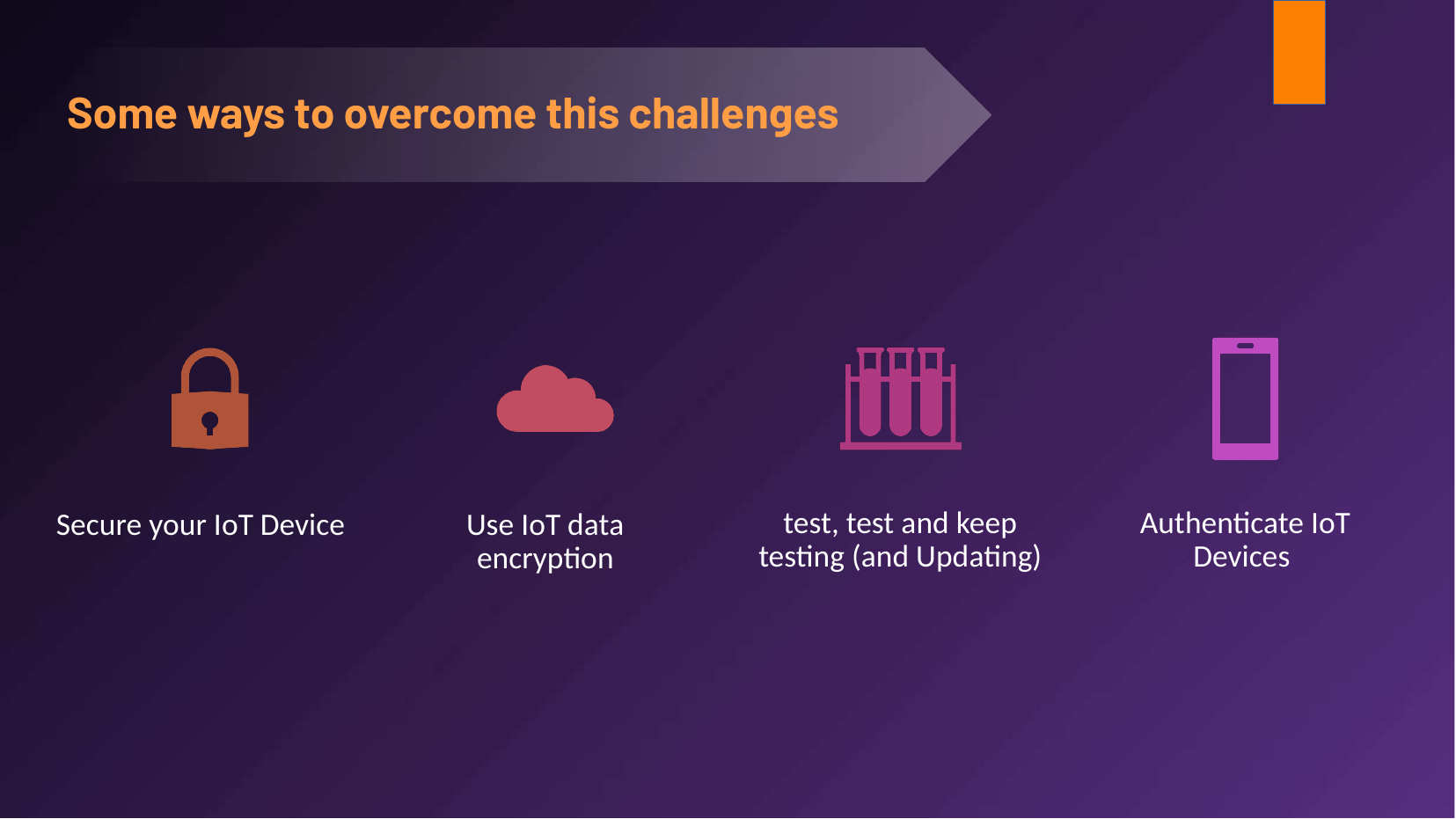

Some ways to overcome this challenges
Secure your IoT Device
Use IoT data encryption
test, test and keep testing (and Updating)
Authenticate IoT Devices